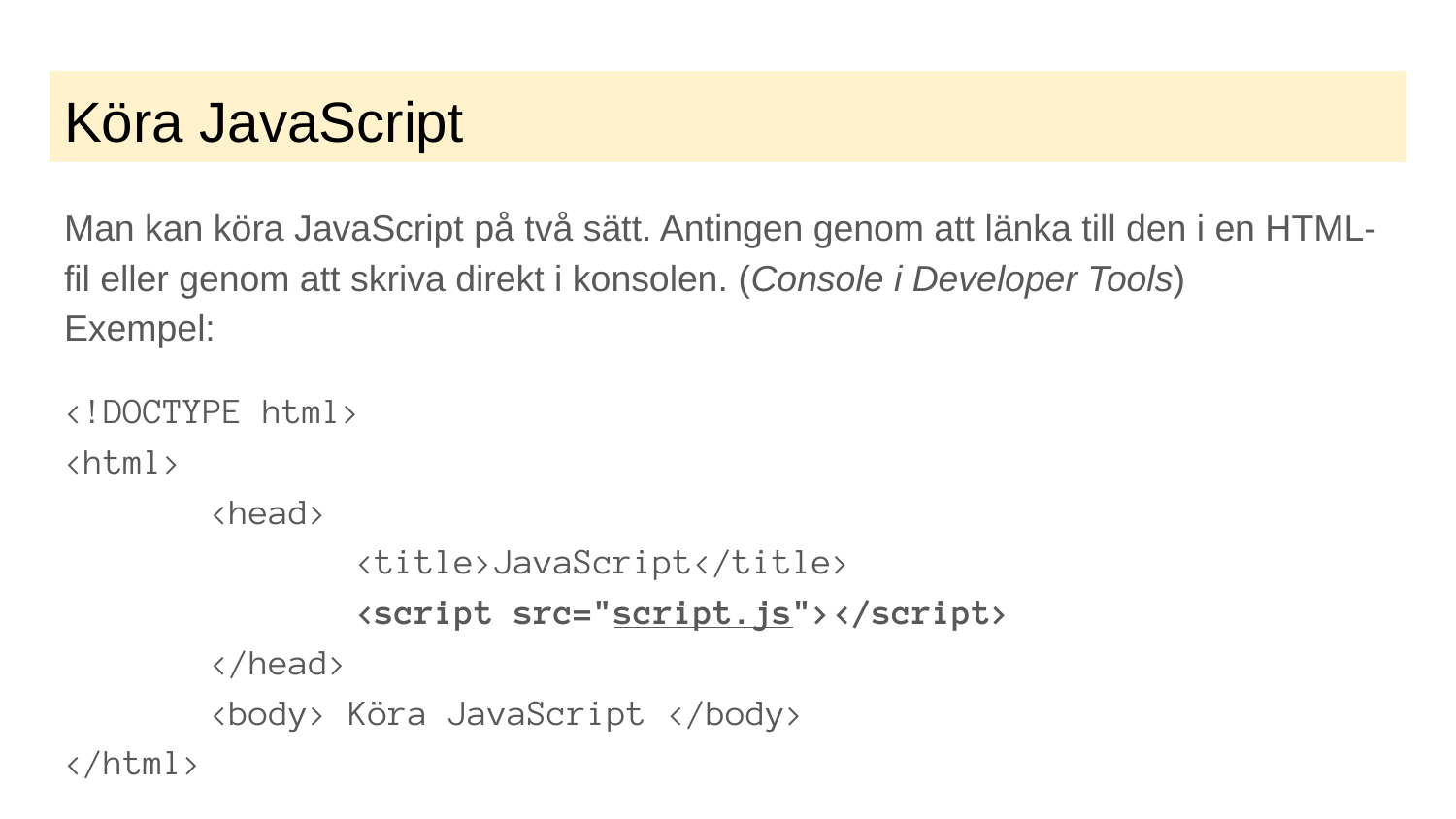

# Köra JavaScript
Man kan köra JavaScript på två sätt. Antingen genom att länka till den i en HTML-fil eller genom att skriva direkt i konsolen. (Console i Developer Tools)
Exempel:
<!DOCTYPE html>
<html>
	<head>
		<title>JavaScript</title>
		<script src="script.js"></script>
	</head>
	<body> Köra JavaScript </body>
</html>